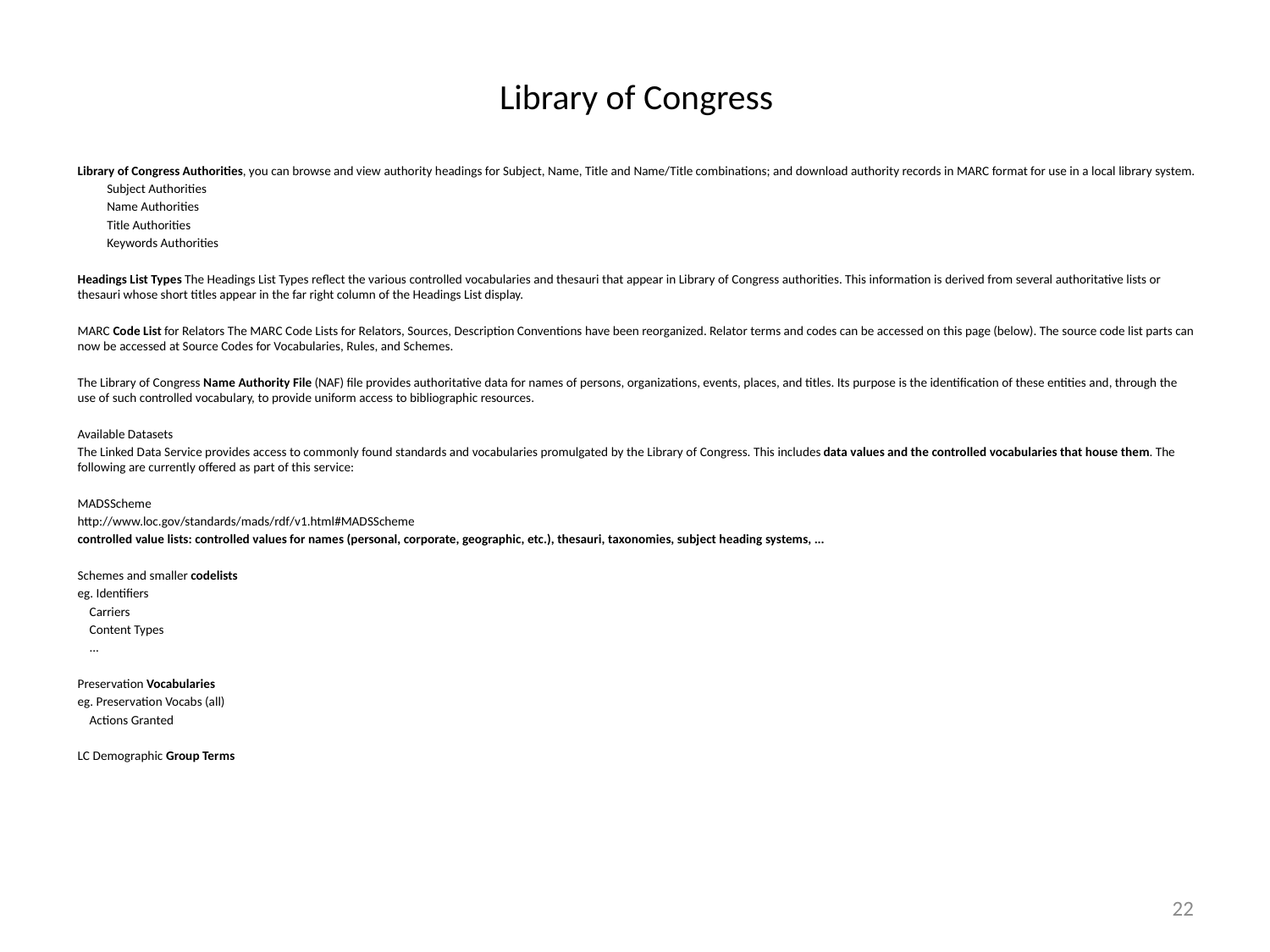

# Library of Congress
Library of Congress Authorities, you can browse and view authority headings for Subject, Name, Title and Name/Title combinations; and download authority records in MARC format for use in a local library system.
	Subject Authorities
	Name Authorities
	Title Authorities
	Keywords Authorities

Headings List Types The Headings List Types reflect the various controlled vocabularies and thesauri that appear in Library of Congress authorities. This information is derived from several authoritative lists or thesauri whose short titles appear in the far right column of the Headings List display.

MARC Code List for Relators The MARC Code Lists for Relators, Sources, Description Conventions have been reorganized. Relator terms and codes can be accessed on this page (below). The source code list parts can now be accessed at Source Codes for Vocabularies, Rules, and Schemes.

The Library of Congress Name Authority File (NAF) file provides authoritative data for names of persons, organizations, events, places, and titles. Its purpose is the identification of these entities and, through the use of such controlled vocabulary, to provide uniform access to bibliographic resources.

Available Datasets
The Linked Data Service provides access to commonly found standards and vocabularies promulgated by the Library of Congress. This includes data values and the controlled vocabularies that house them. The following are currently offered as part of this service:

MADSScheme
http://www.loc.gov/standards/mads/rdf/v1.html#MADSScheme
controlled value lists: controlled values for names (personal, corporate, geographic, etc.), thesauri, taxonomies, subject heading systems, ...

Schemes and smaller codelists
eg. Identifiers
    Carriers
    Content Types
    ...

Preservation Vocabularies
eg. Preservation Vocabs (all)
    Actions Granted

LC Demographic Group Terms
22